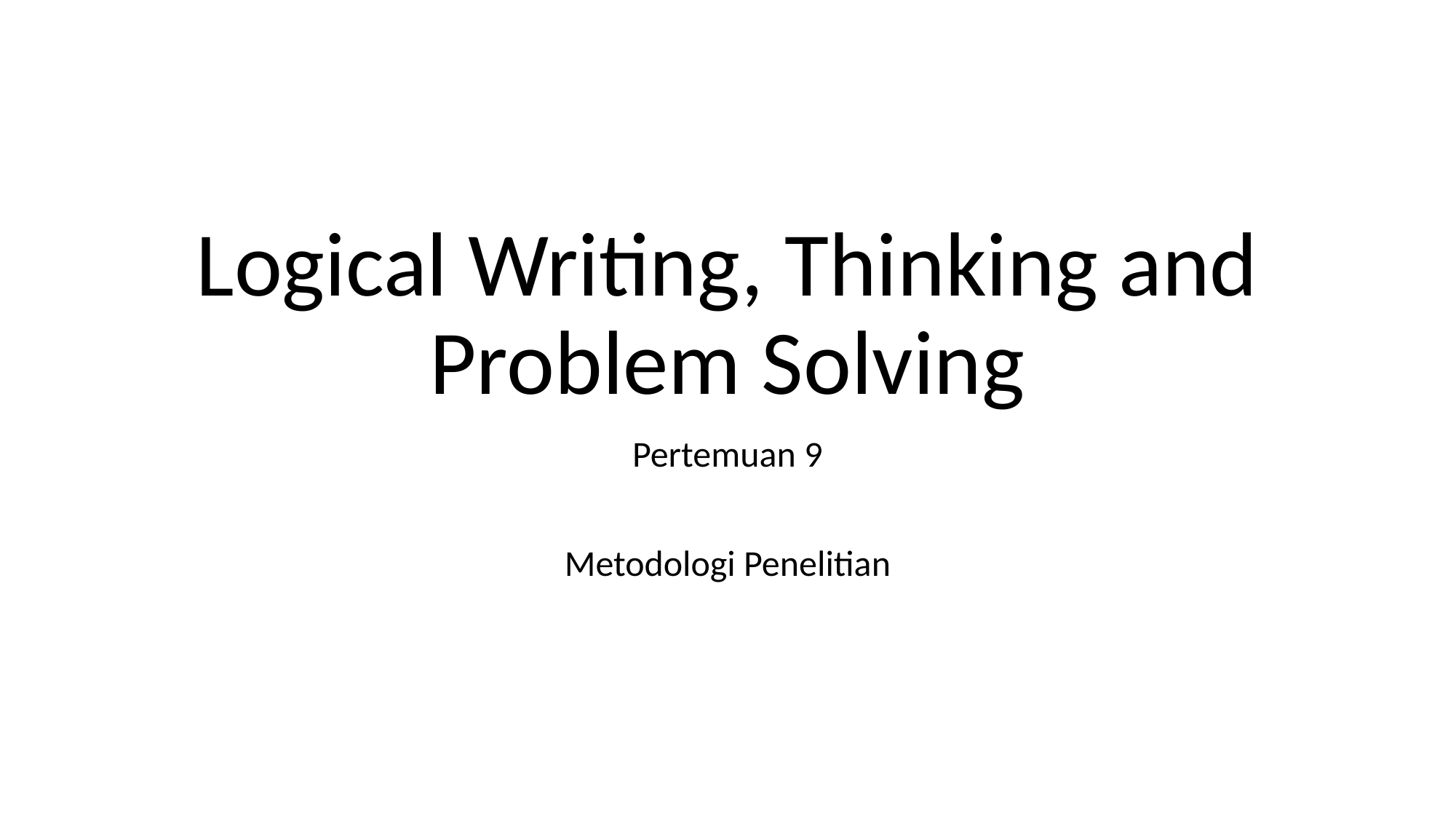

# Logical Writing, Thinking and Problem Solving
Pertemuan 9

Metodologi Penelitian